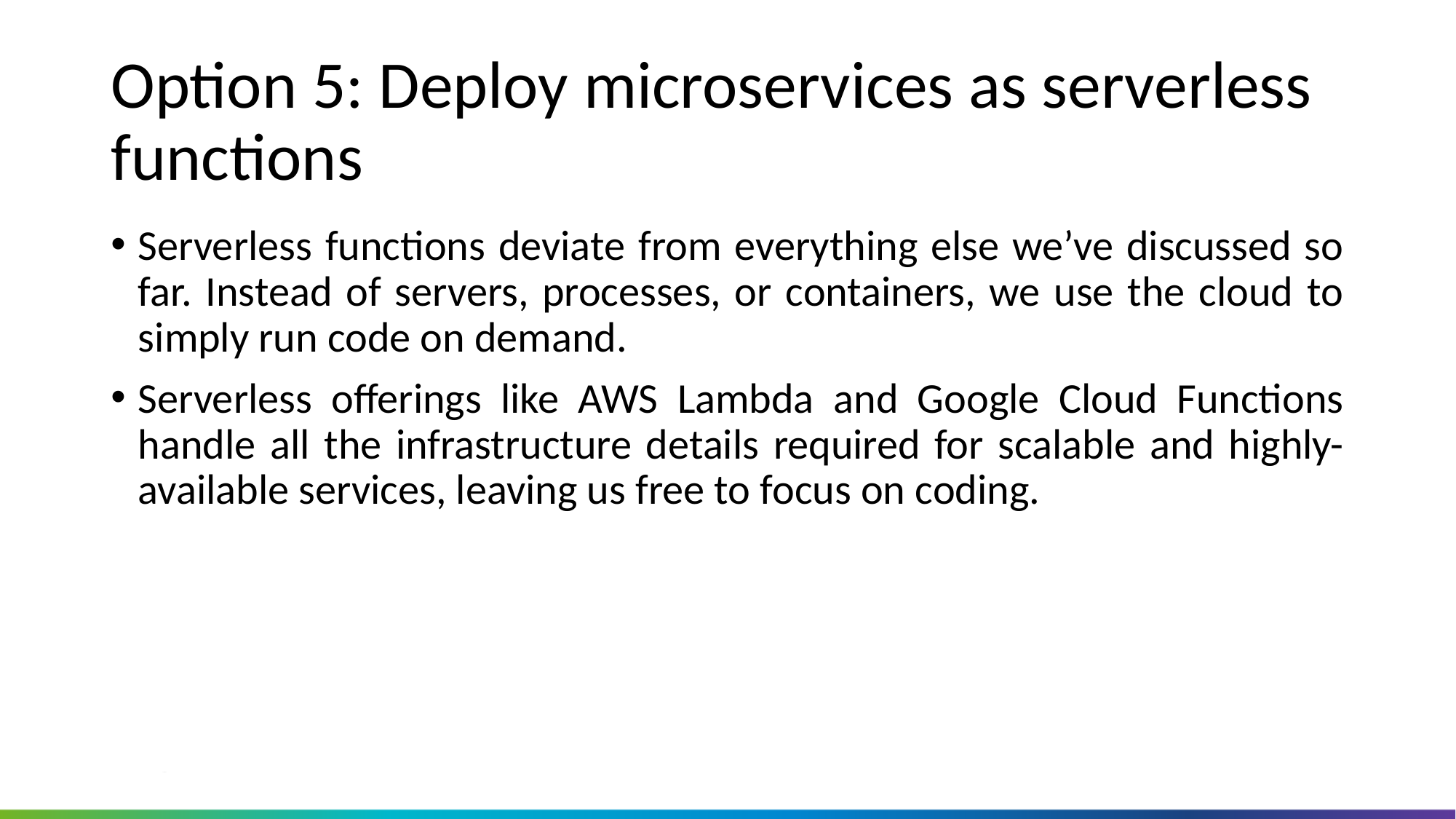

# Option 5: Deploy microservices as serverless functions
Serverless functions deviate from everything else we’ve discussed so far. Instead of servers, processes, or containers, we use the cloud to simply run code on demand.
Serverless offerings like AWS Lambda and Google Cloud Functions handle all the infrastructure details required for scalable and highly-available services, leaving us free to focus on coding.​
Koenig-Solutions Pvt. Ltd.